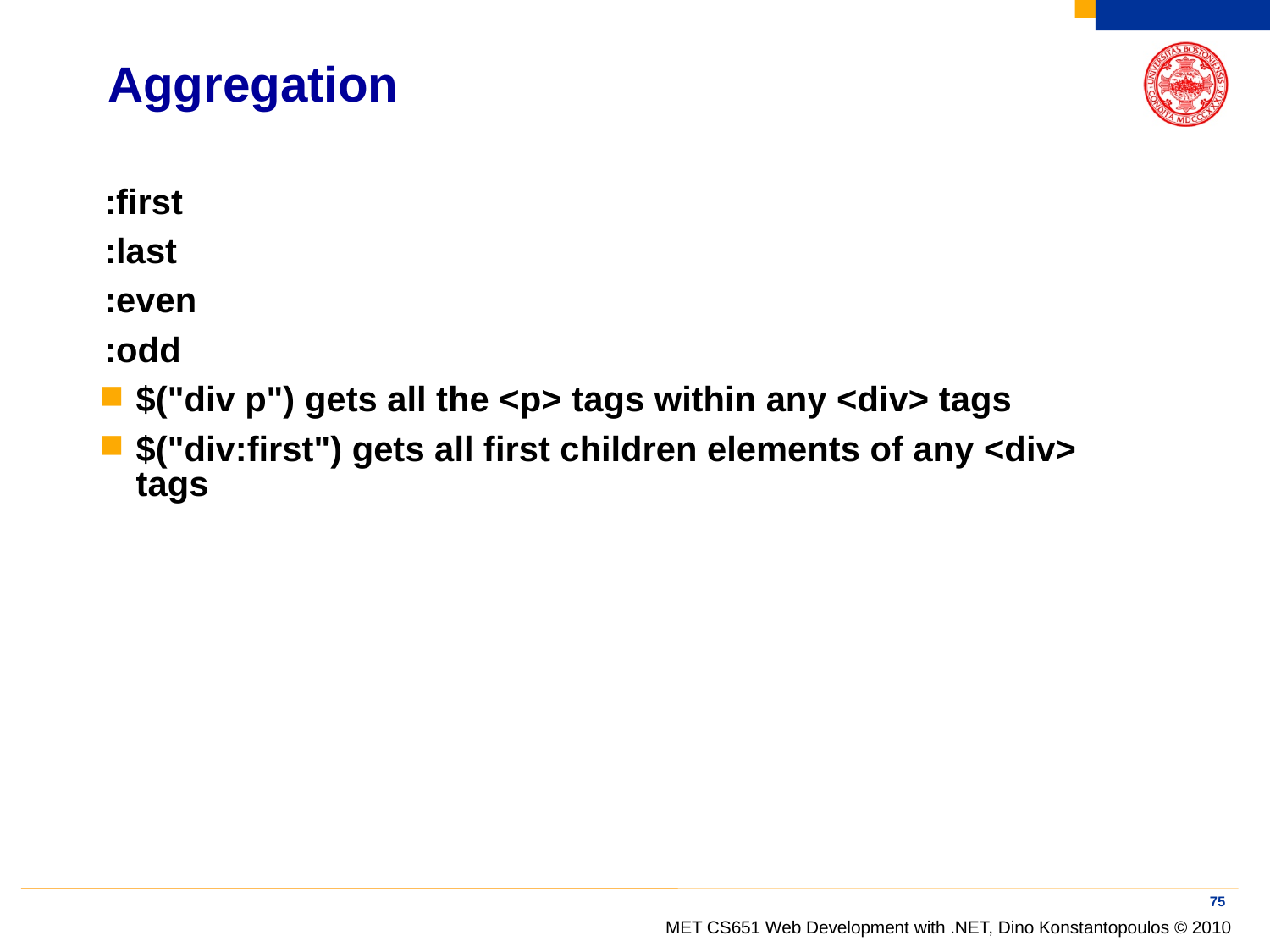

# Aggregation
:first
:last
:even
:odd
$("div p") gets all the <p> tags within any <div> tags
$("div:first") gets all first children elements of any <div> tags

75